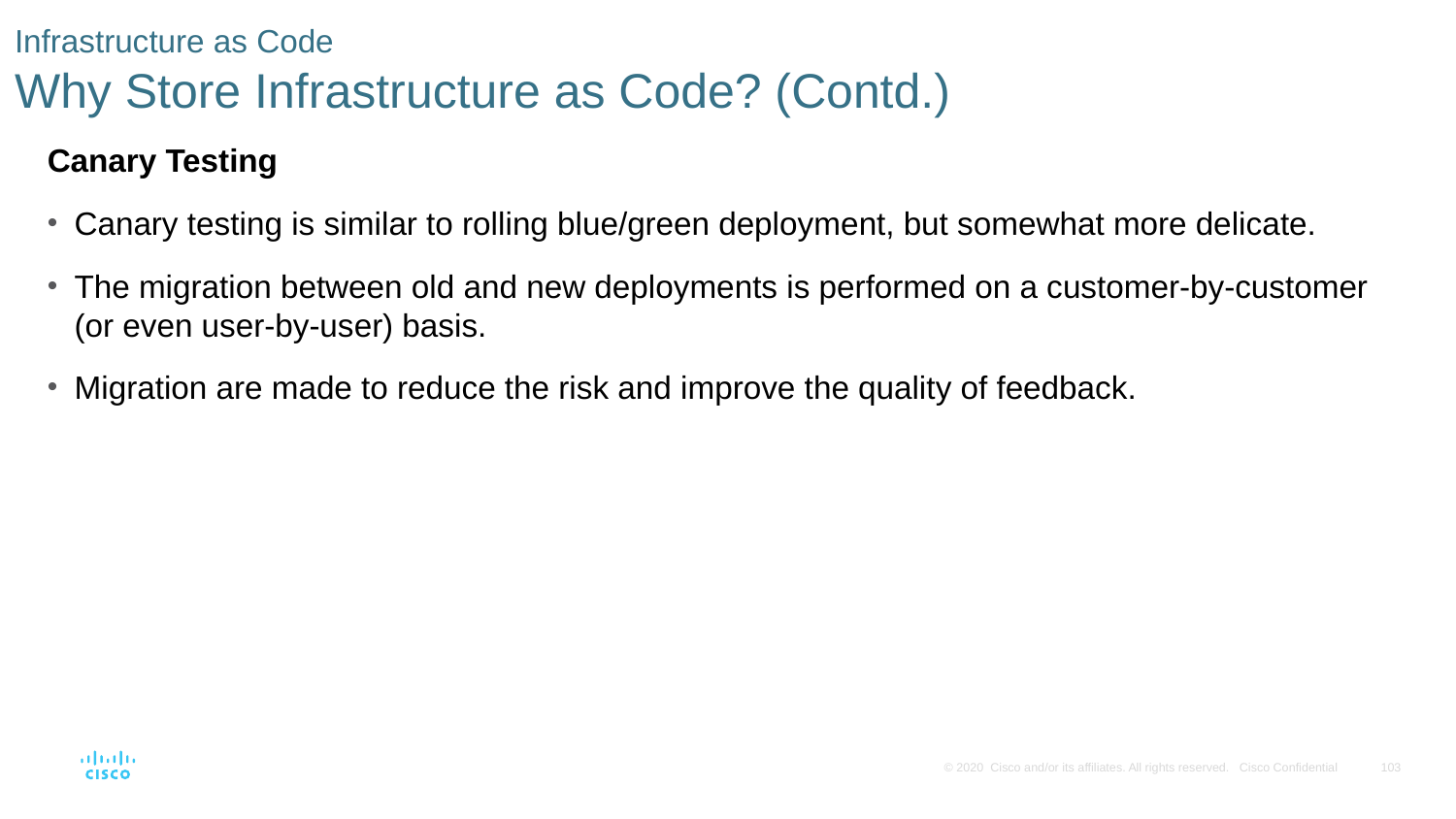

# Infrastructure as Code Why Store Infrastructure as Code? (Contd.)
Canary Testing
Canary testing is similar to rolling blue/green deployment, but somewhat more delicate.
The migration between old and new deployments is performed on a customer-by-customer (or even user-by-user) basis.
Migration are made to reduce the risk and improve the quality of feedback.